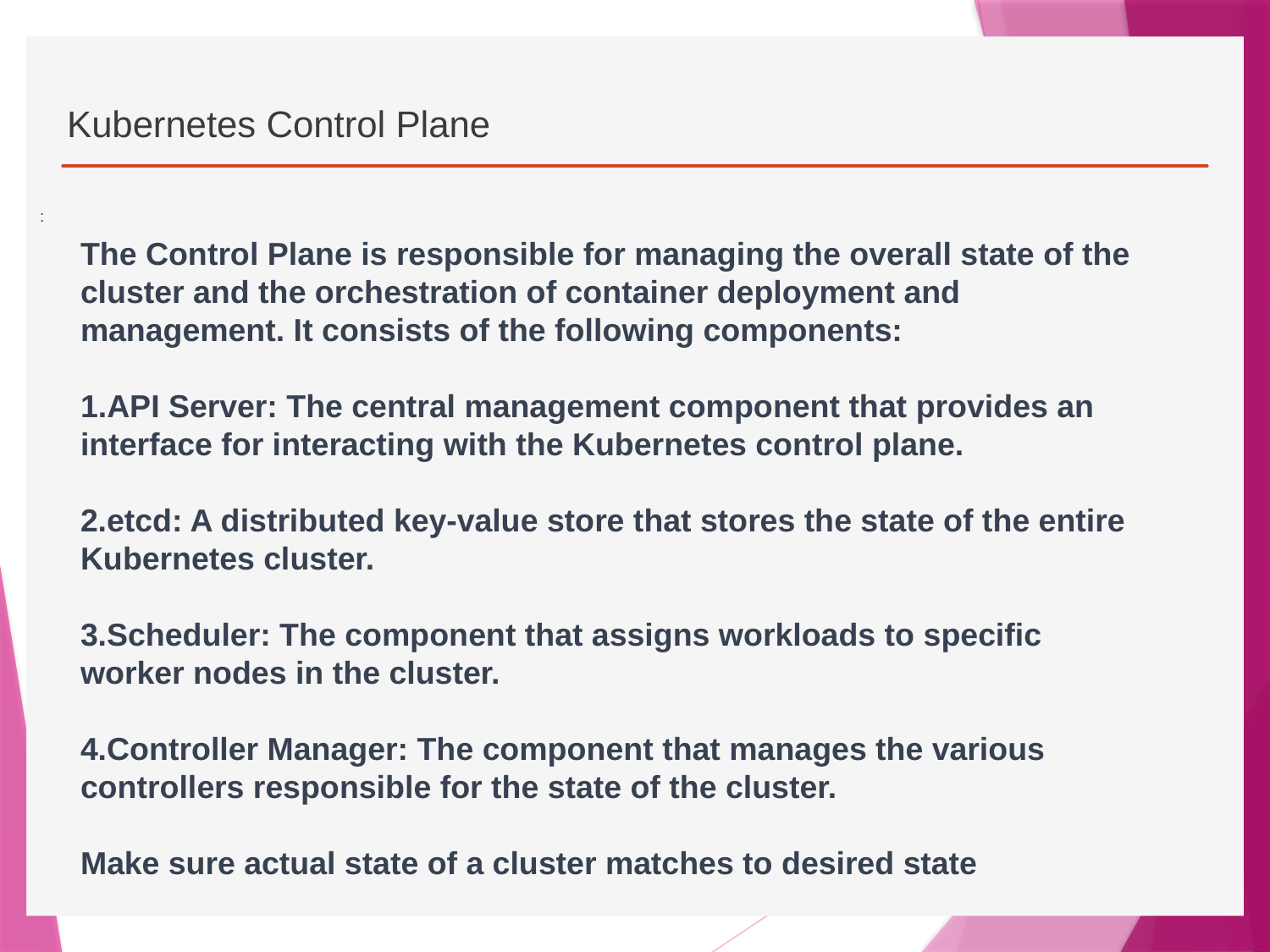

# Kubernetes Control Plane
:

The Control Plane is responsible for managing the overall state of the cluster and the orchestration of container deployment and management. It consists of the following components:

API Server: The central management component that provides an interface for interacting with the Kubernetes control plane.

2.etcd: A distributed key-value store that stores the state of the entire Kubernetes cluster.

3.Scheduler: The component that assigns workloads to specific worker nodes in the cluster.

4.Controller Manager: The component that manages the various controllers responsible for the state of the cluster.

Make sure actual state of a cluster matches to desired state